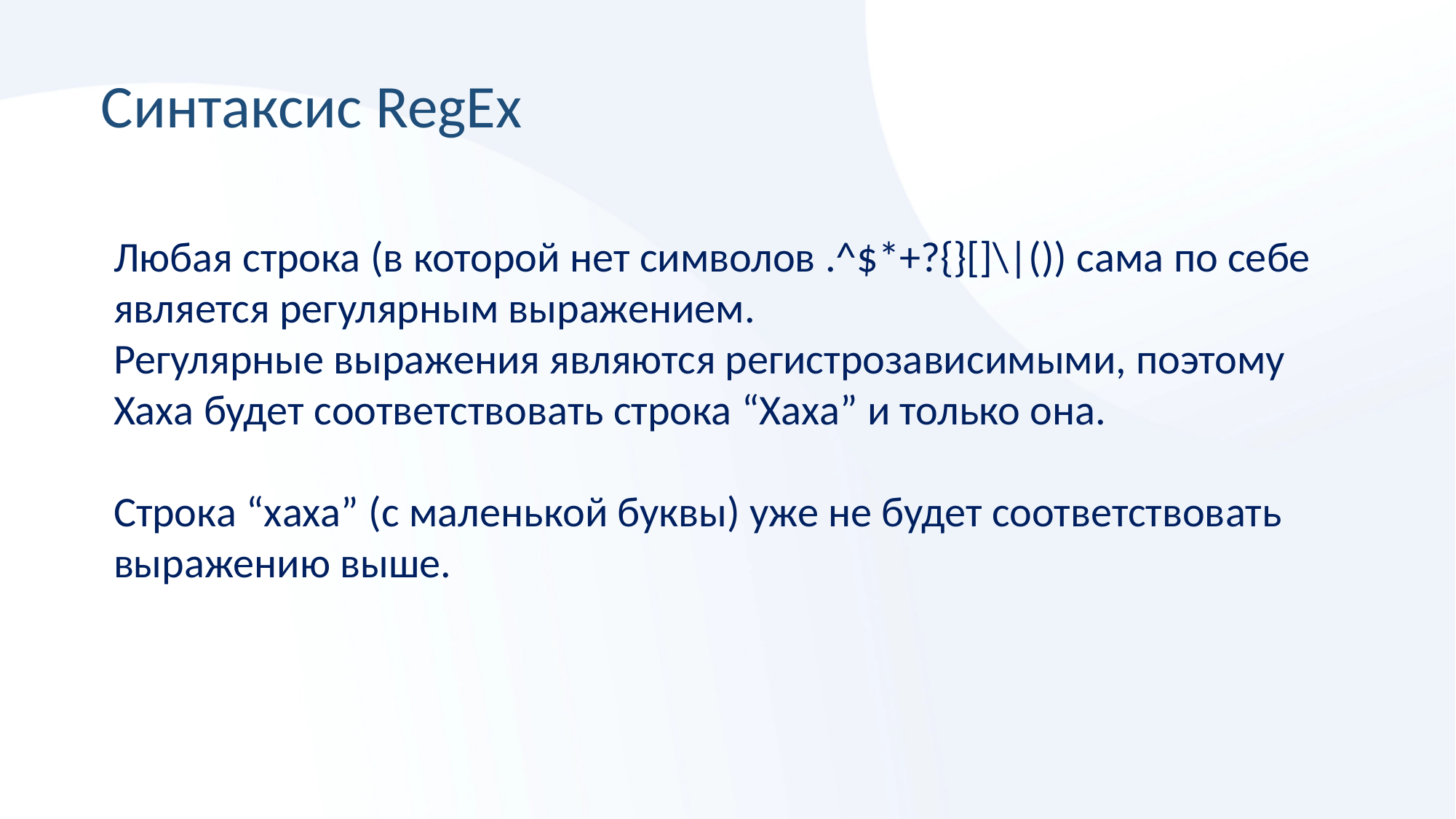

Синтаксис RegEx
Любая строка (в которой нет символов .^$*+?{}[]\|()) сама по себе является регулярным выражением.
Регулярные выражения являются регистрозависимыми, поэтому Хаха будет соответствовать строка “Хаха” и только она.

Строка “хаха” (с маленькой буквы) уже не будет соответствовать выражению выше.